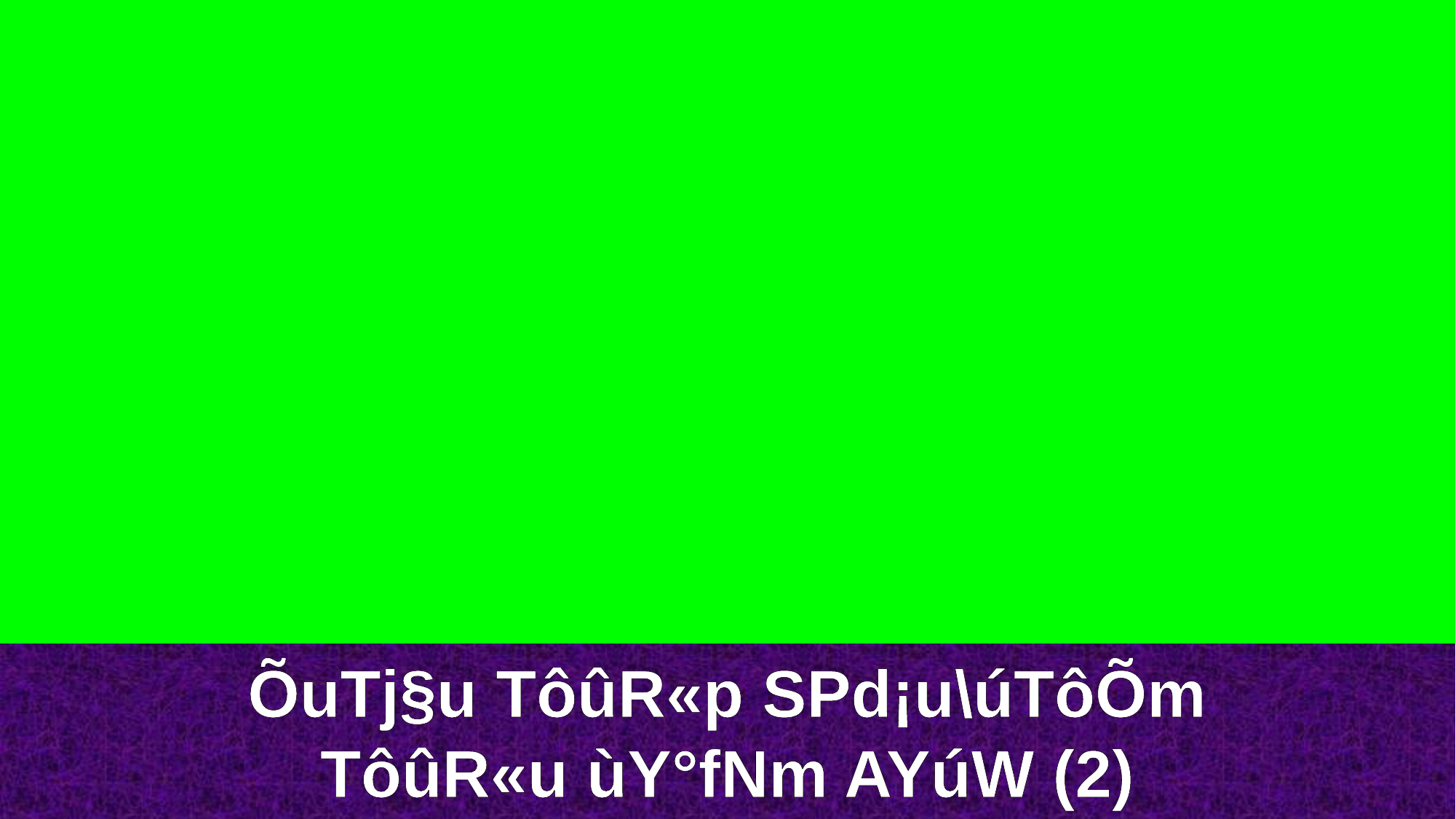

ÕuTj§u TôûR«p SPd¡u\úTôÕm
TôûR«u ùY°fNm AYúW (2)